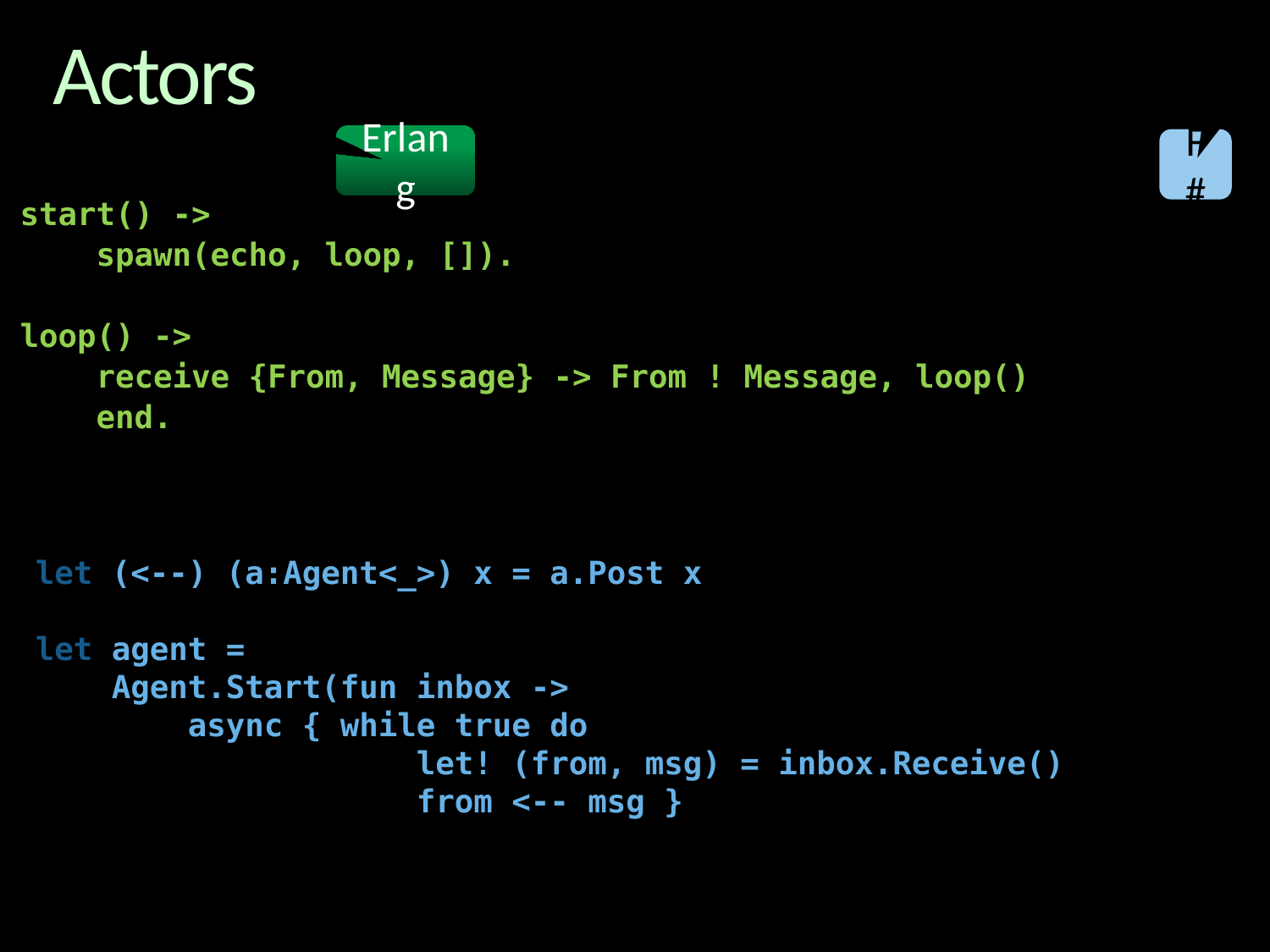

# Actors
Erlang
F#
start() ->
    spawn(echo, loop, []).

loop() ->
    receive {From, Message} -> From ! Message, loop()
    end.
let (<--) (a:Agent<_>) x = a.Post x

let agent =
    Agent.Start(fun inbox ->
        async { while true do
                    let! (from, msg) = inbox.Receive()
                    from <-- msg }